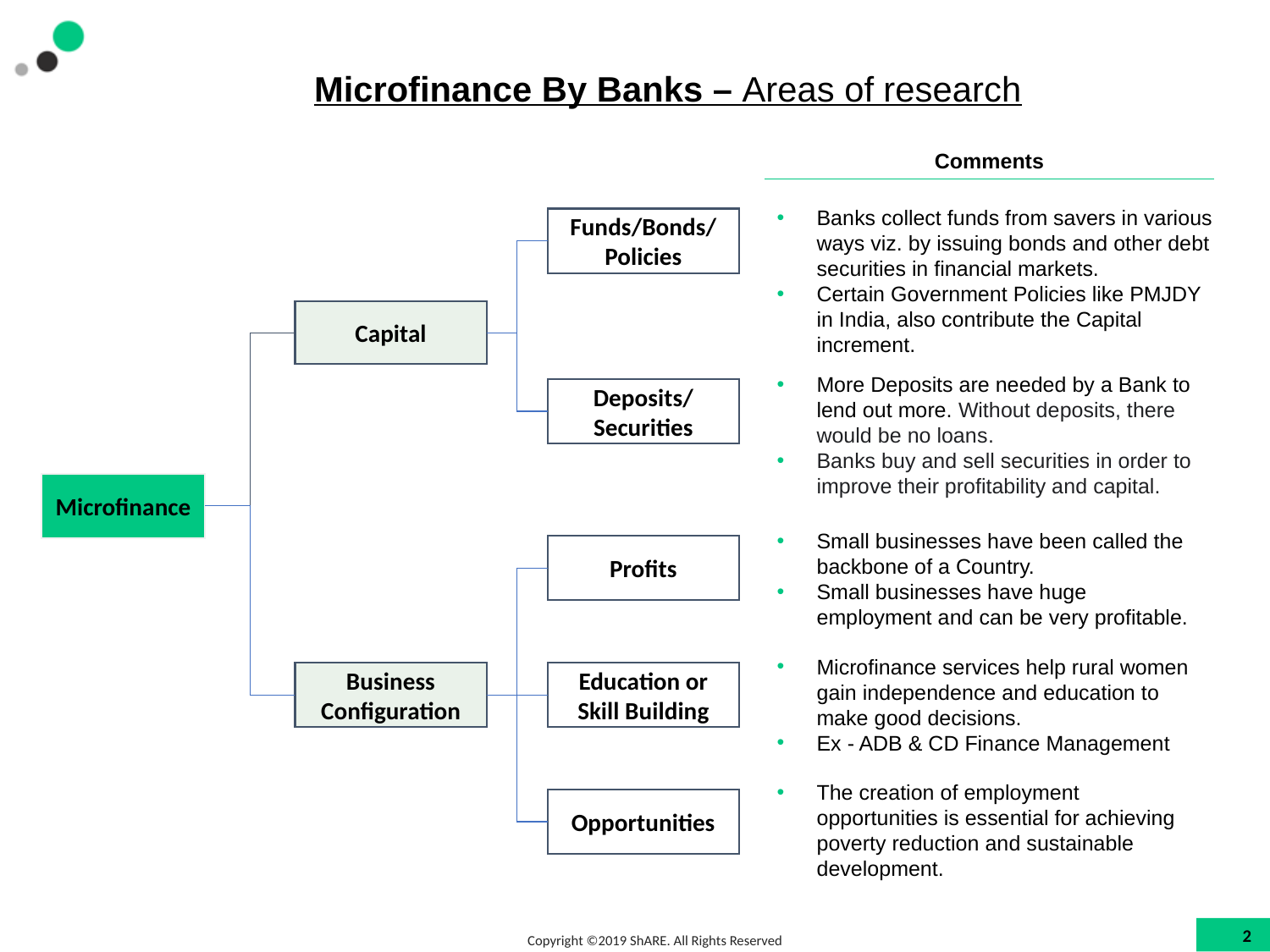

# Microfinance By Banks – Areas of research
Comments
Banks collect funds from savers in various ways viz. by issuing bonds and other debt securities in financial markets.
Certain Government Policies like PMJDY in India, also contribute the Capital increment.
Funds/Bonds/
Policies
Capital
More Deposits are needed by a Bank to lend out more. Without deposits, there would be no loans.
Banks buy and sell securities in order to improve their profitability and capital.
Deposits/
Securities
Microfinance
Small businesses have been called the backbone of a Country.
Small businesses have huge employment and can be very profitable.
Profits
Microfinance services help rural women gain independence and education to make good decisions.
Ex - ADB & CD Finance Management
Business Configuration
Education or
Skill Building
The creation of employment opportunities is essential for achieving  poverty reduction and sustainable development.
Opportunities